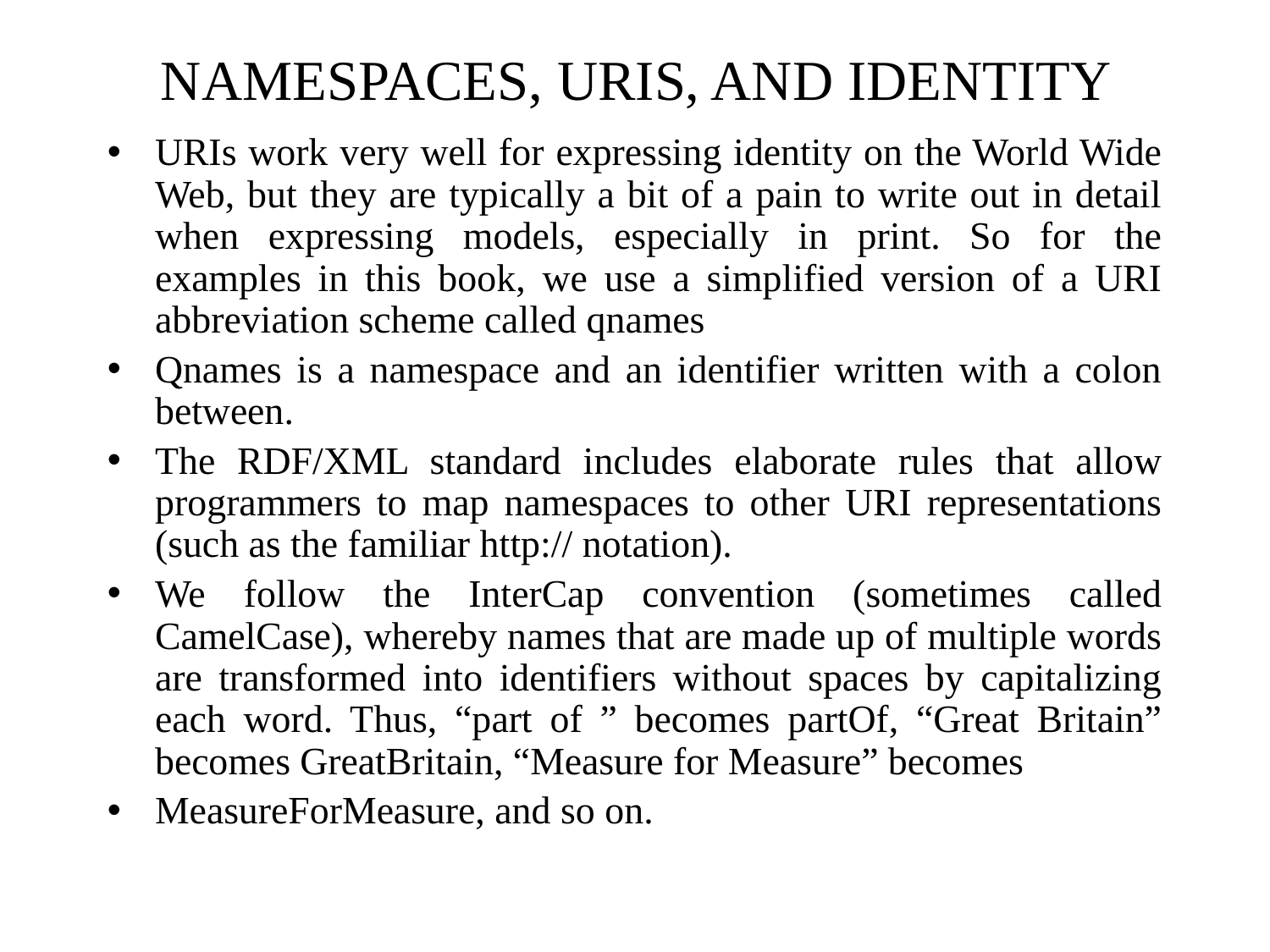

# NAMESPACES, URIS, AND IDENTITY
URIs work very well for expressing identity on the World Wide Web, but they are typically a bit of a pain to write out in detail when expressing models, especially in print. So for the examples in this book, we use a simplified version of a URI abbreviation scheme called qnames
Qnames is a namespace and an identifier written with a colon between.
The RDF/XML standard includes elaborate rules that allow programmers to map namespaces to other URI representations (such as the familiar http:// notation).
We follow the InterCap convention (sometimes called CamelCase), whereby names that are made up of multiple words are transformed into identifiers without spaces by capitalizing each word. Thus, “part of ” becomes partOf, “Great Britain” becomes GreatBritain, “Measure for Measure” becomes
MeasureForMeasure, and so on.